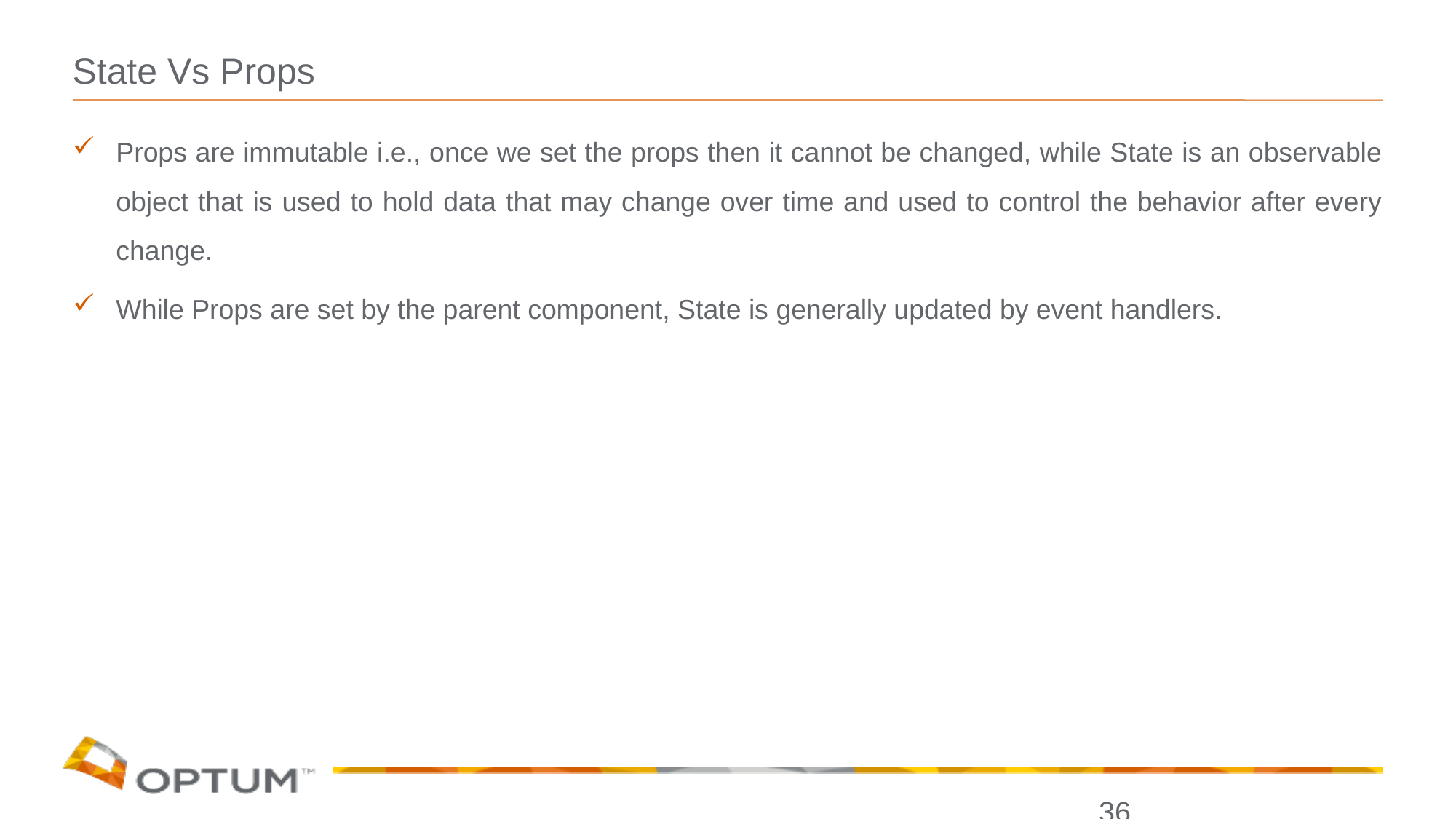

# State Vs Props
Props are immutable i.e., once we set the props then it cannot be changed, while State is an observable object that is used to hold data that may change over time and used to control the behavior after every change.
While Props are set by the parent component, State is generally updated by event handlers.
36